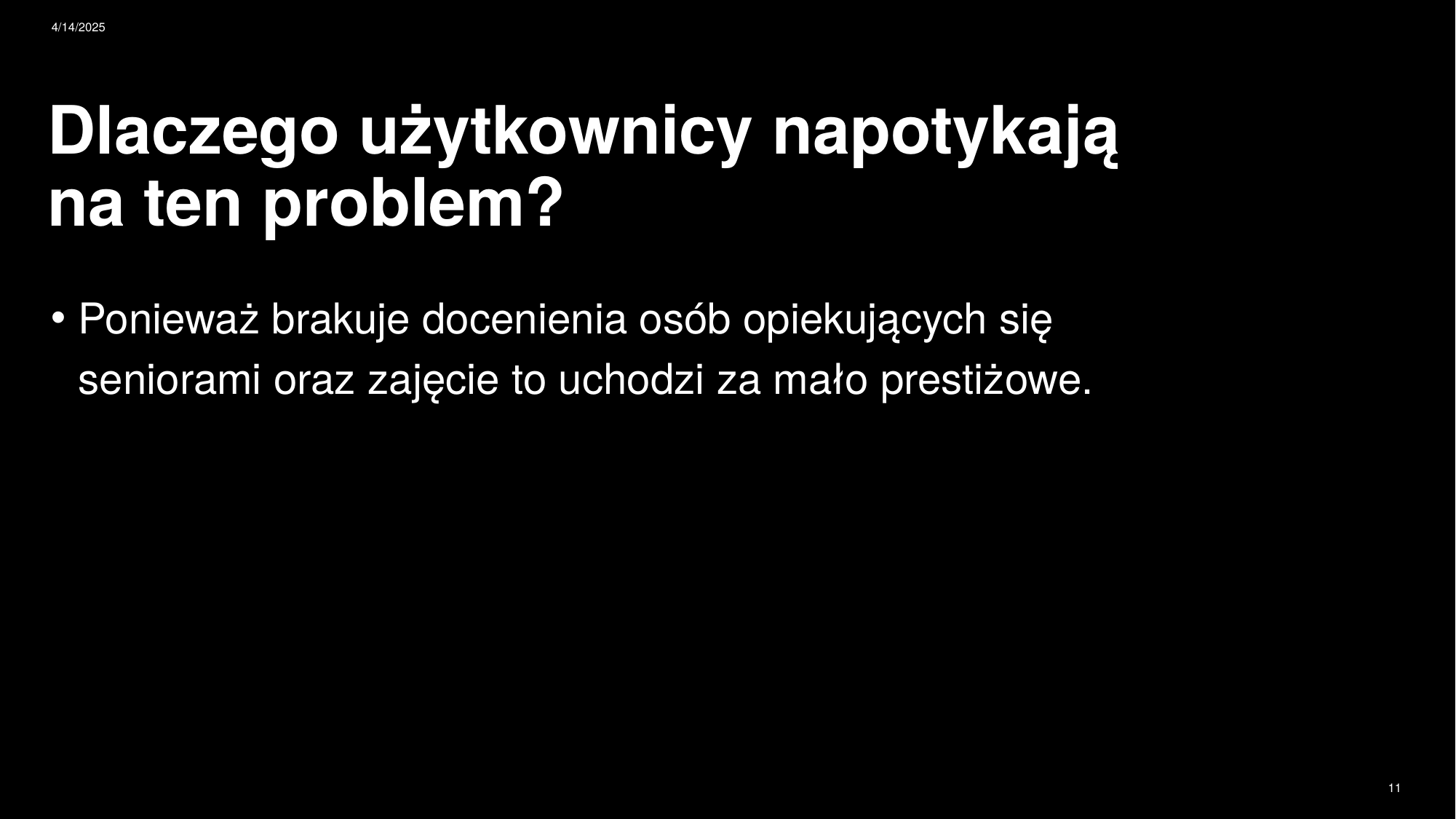

4/14/2025
# Dlaczego użytkownicy napotykają na ten problem?
Ponieważ brakuje docenienia osób opiekujących się seniorami oraz zajęcie to uchodzi za mało prestiżowe.

11